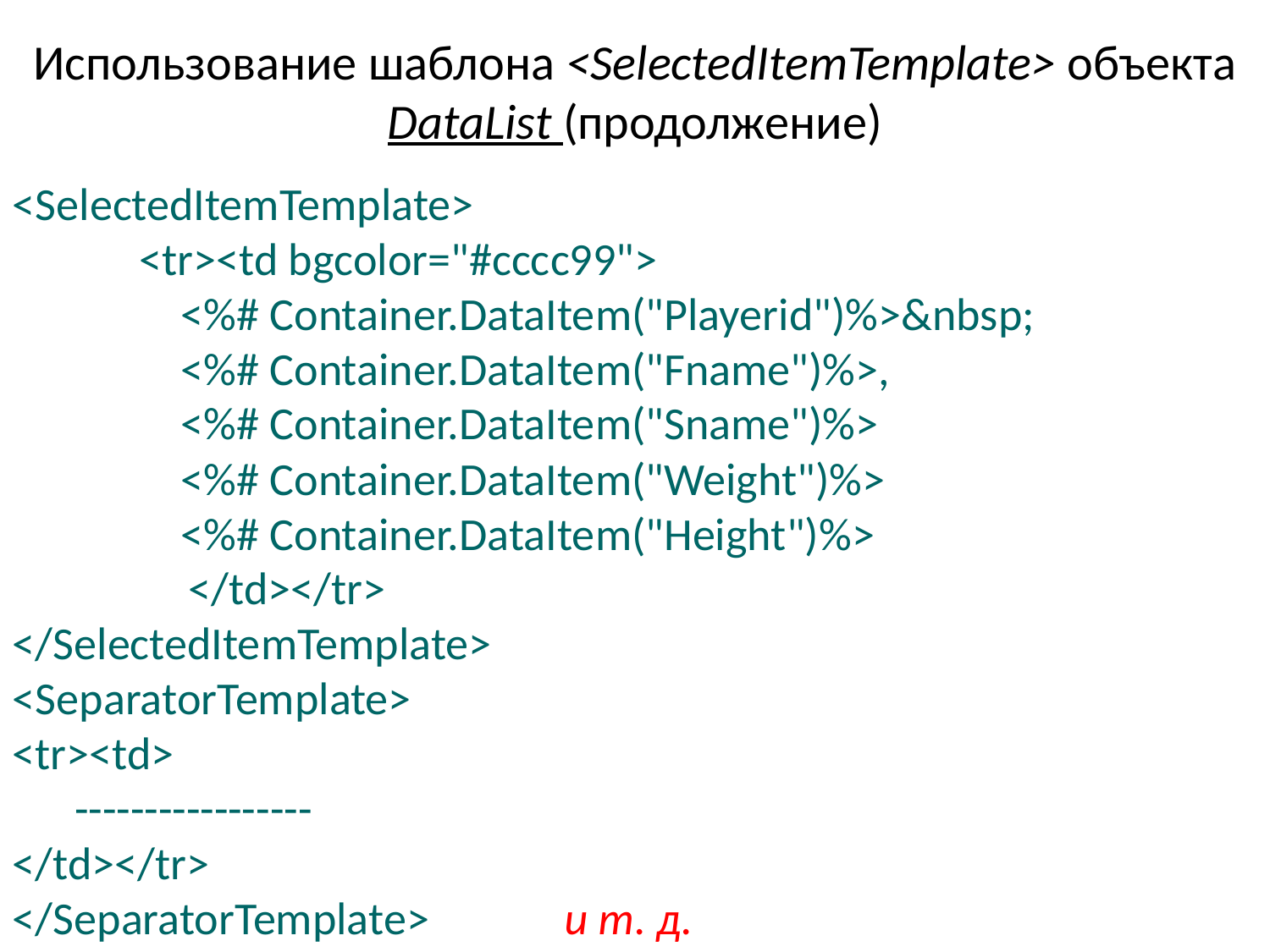

# Использование шаблона <SelectedItemTemplate> объекта DataList (продолжение)
<SelectedItemTemplate>
	<tr><td bgcolor="#cccc99">
	    <%# Container.DataItem("Playerid")%>&nbsp;
	    <%# Container.DataItem("Fname")%>,
	    <%# Container.DataItem("Sname")%>
	    <%# Container.DataItem("Weight")%>
	    <%# Container.DataItem("Height")%>
                 </td></tr>
</SelectedItemTemplate>
<SeparatorTemplate>
<tr><td>
      -----------------
</td></tr>
</SeparatorTemplate>             и т. д.